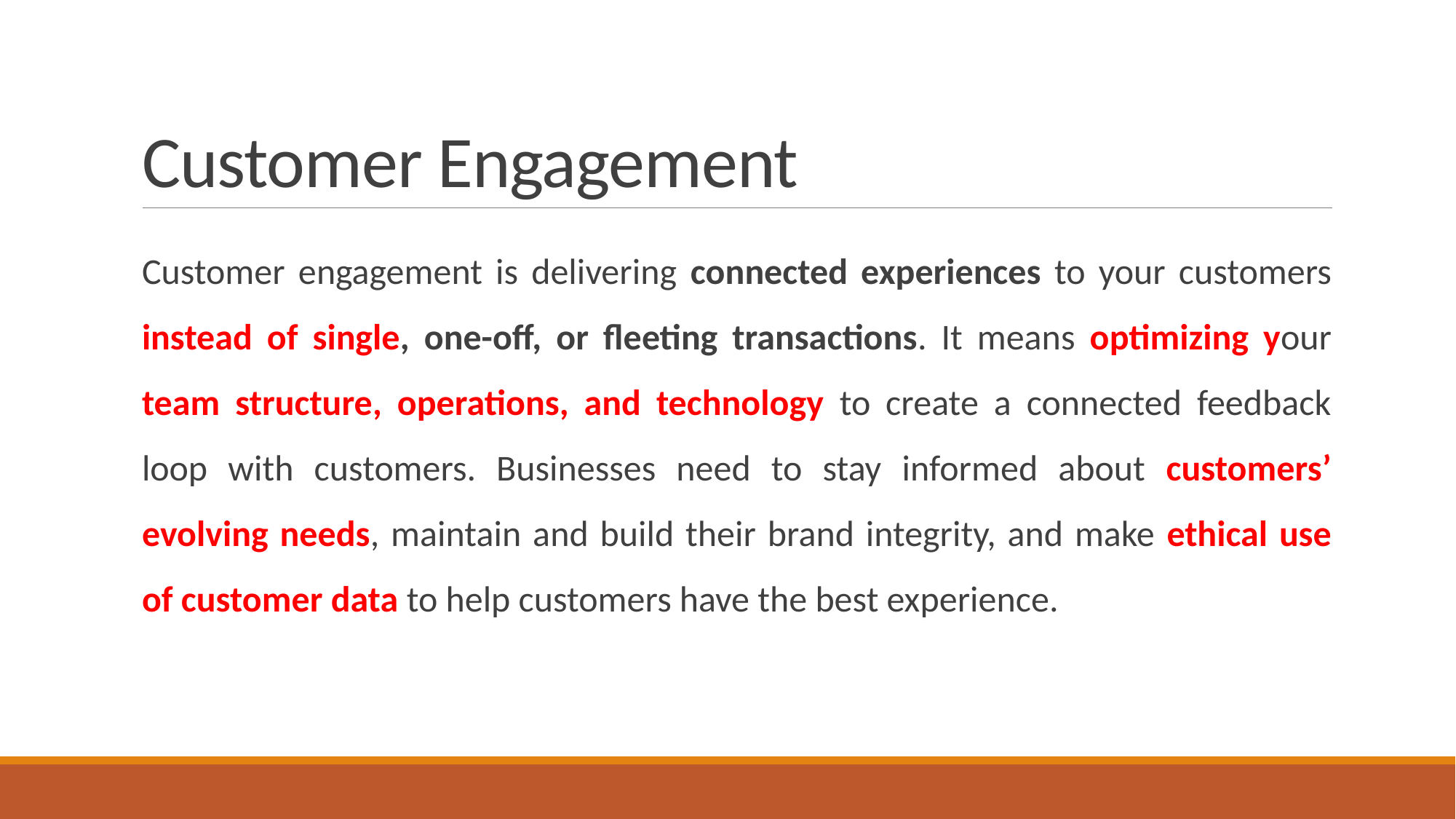

# Customer Engagement
Customer engagement is delivering connected experiences to your customers instead of single, one-off, or fleeting transactions. It means optimizing your team structure, operations, and technology to create a connected feedback loop with customers. Businesses need to stay informed about customers’ evolving needs, maintain and build their brand integrity, and make ethical use of customer data to help customers have the best experience.